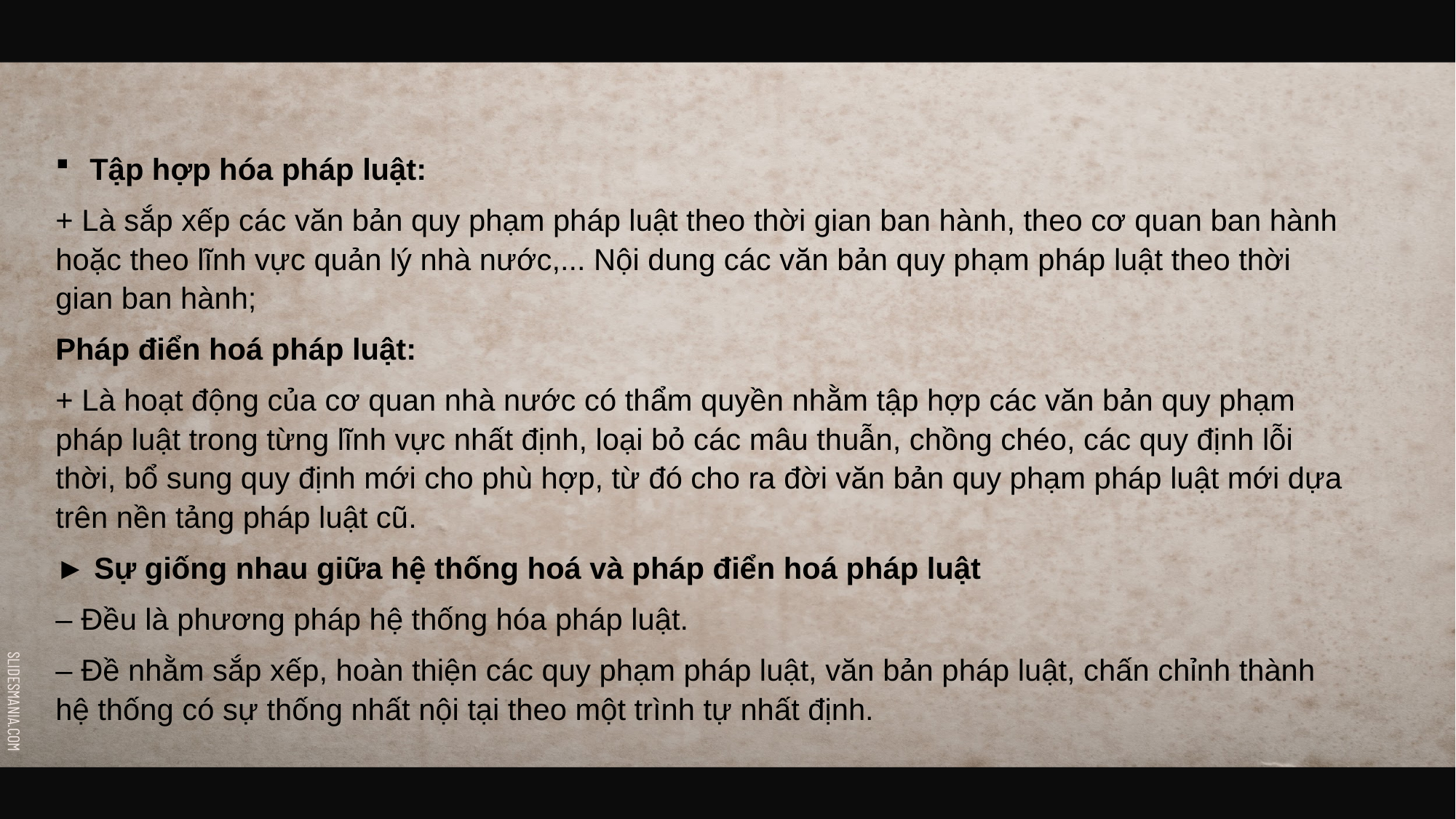

Tập hợp hóa pháp luật:
+ Là sắp xếp các văn bản quy phạm pháp luật theo thời gian ban hành, theo cơ quan ban hành hoặc theo lĩnh vực quản lý nhà nước,... Nội dung các văn bản quy phạm pháp luật theo thời gian ban hành;
Pháp điển hoá pháp luật:
+ Là hoạt động của cơ quan nhà nước có thẩm quyền nhằm tập hợp các văn bản quy phạm pháp luật trong từng lĩnh vực nhất định, loại bỏ các mâu thuẫn, chồng chéo, các quy định lỗi thời, bổ sung quy định mới cho phù hợp, từ đó cho ra đời văn bản quy phạm pháp luật mới dựa trên nền tảng pháp luật cũ.
► Sự giống nhau giữa hệ thống hoá và pháp điển hoá pháp luật
– Đều là phương pháp hệ thống hóa pháp luật.
– Đề nhằm sắp xếp, hoàn thiện các quy phạm pháp luật, văn bản pháp luật, chấn chỉnh thành hệ thống có sự thống nhất nội tại theo một trình tự nhất định.